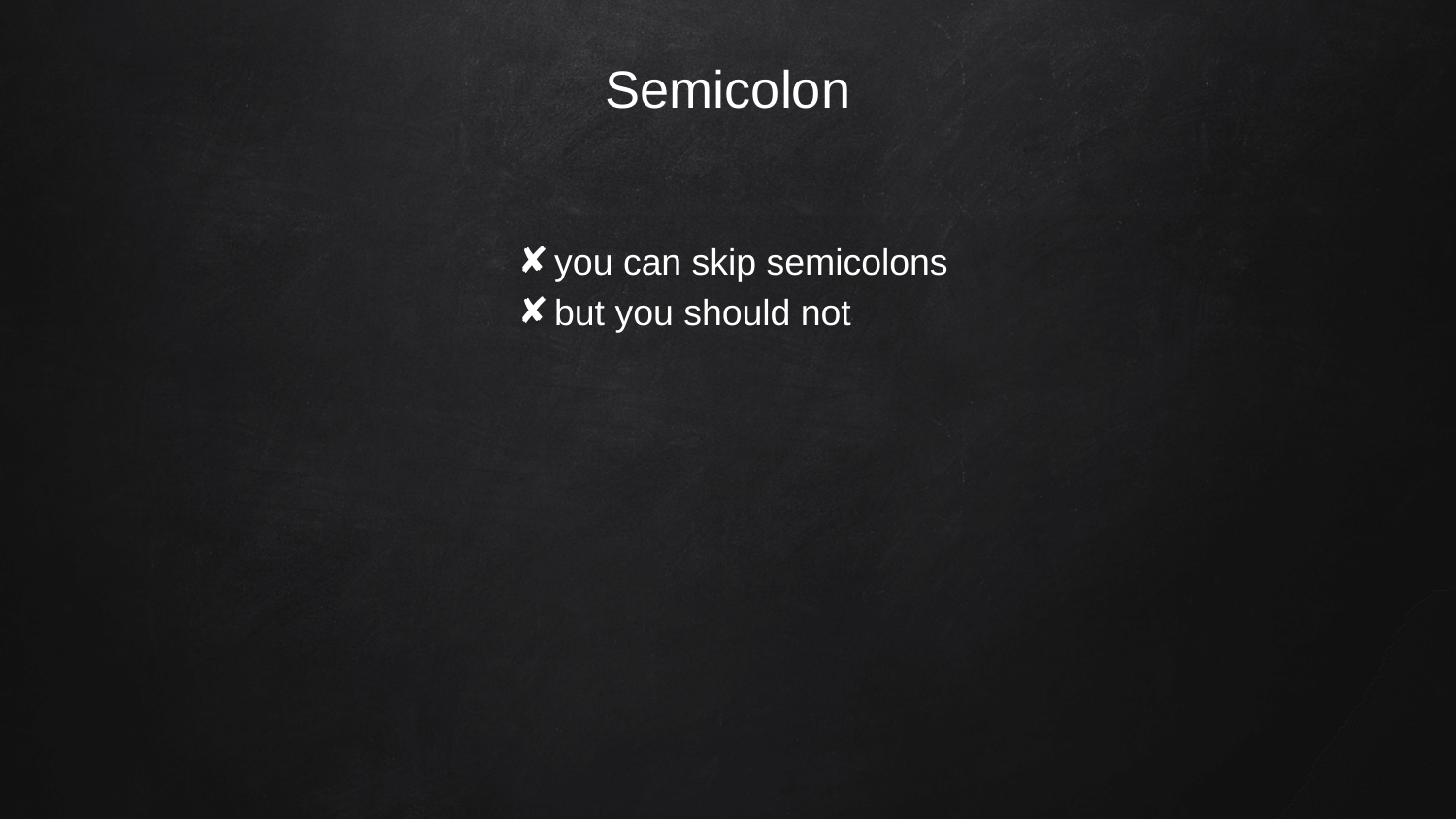

# Semicolon
you can skip semicolons
but you should not